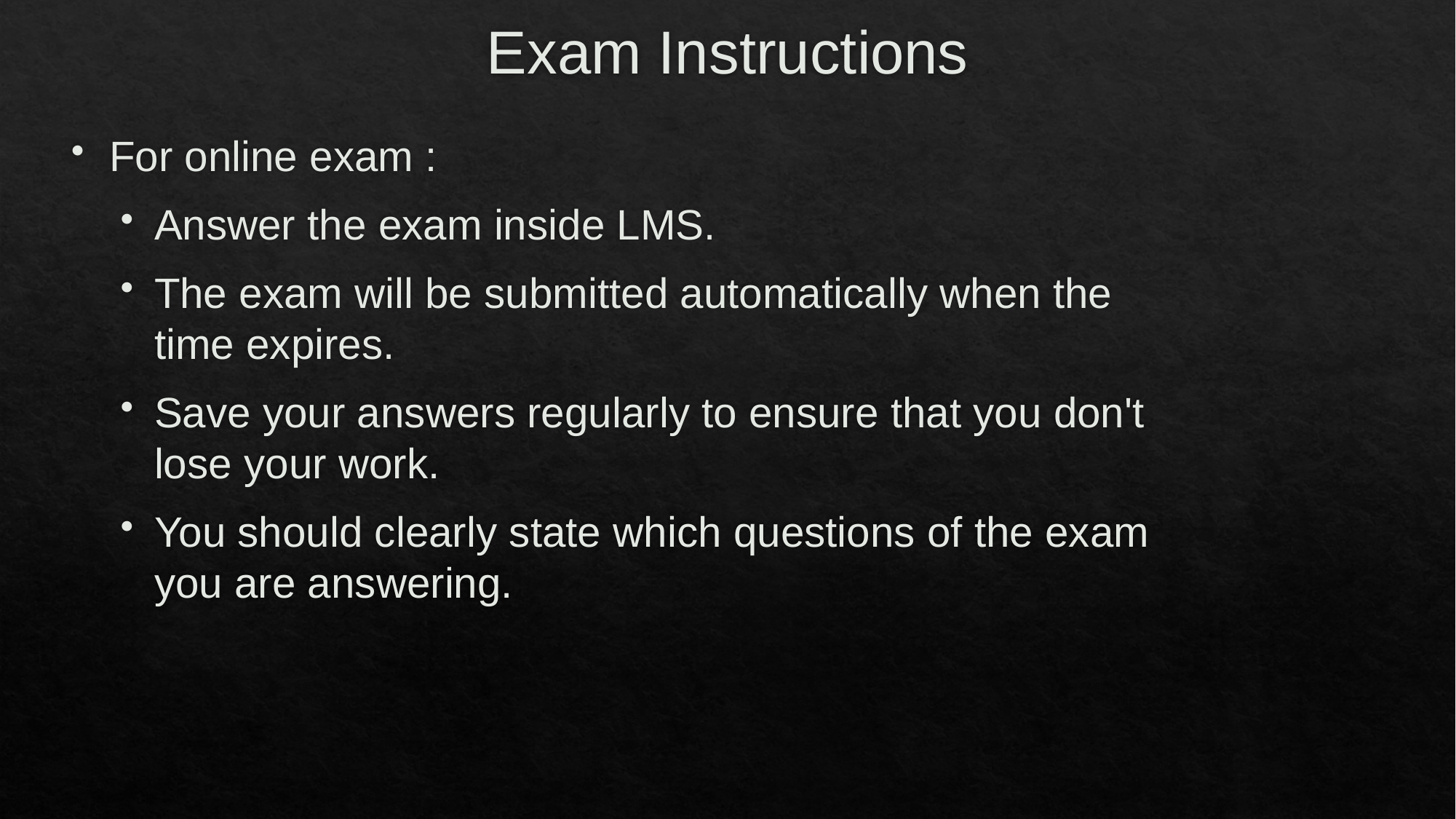

# Exam Instructions
For online exam :
Answer the exam inside LMS.
The exam will be submitted automatically when the time expires.
Save your answers regularly to ensure that you don't lose your work.
You should clearly state which questions of the exam you are answering.